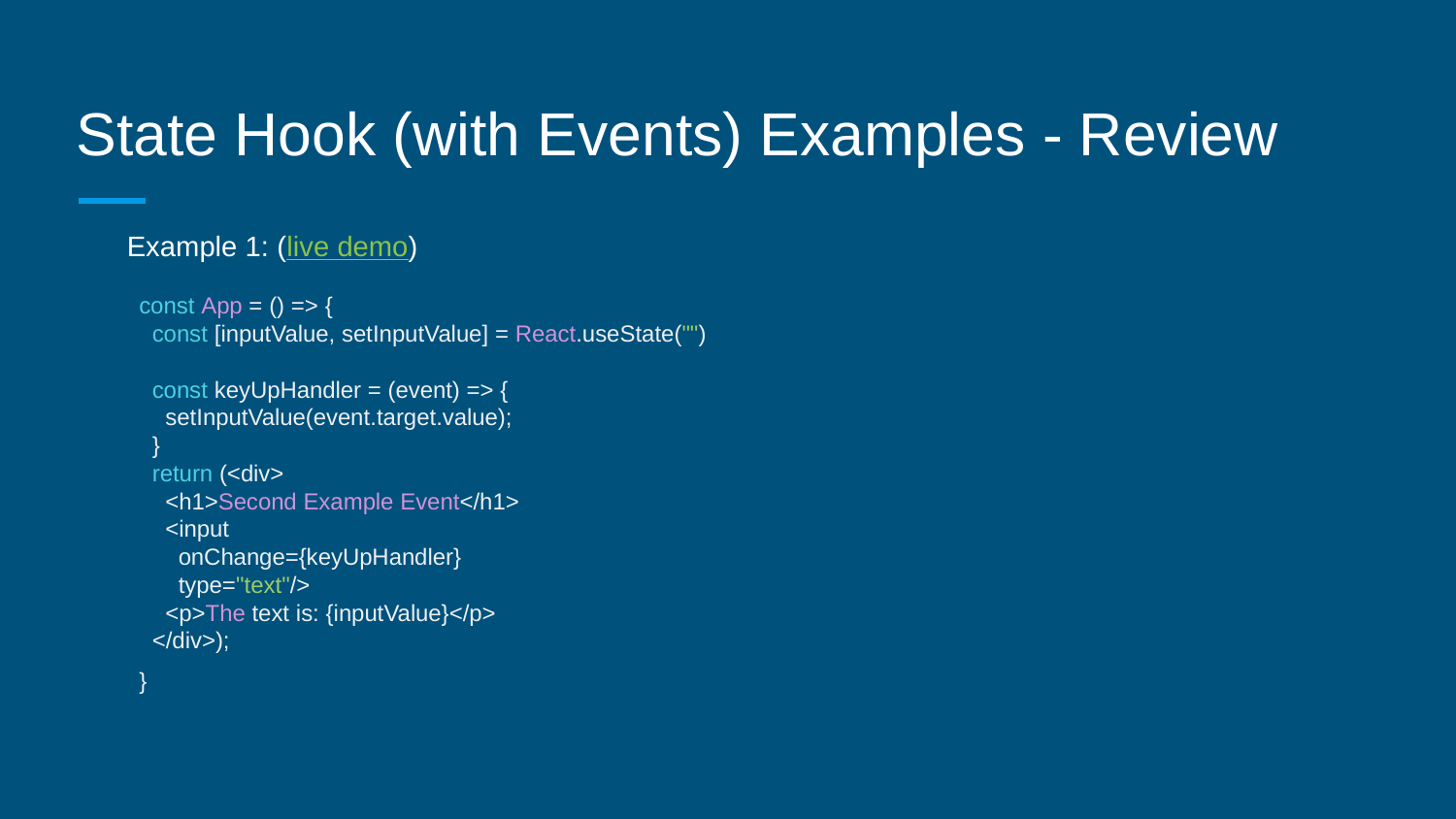

# State Hook (with Events) Examples - Review
Example 1: (live demo)
const App = () => {
  const [inputValue, setInputValue] = React.useState("")

  const keyUpHandler = (event) => {
    setInputValue(event.target.value);
  }
  return (<div>
    <h1>Second Example Event</h1>
    <input
      onChange={keyUpHandler}
      type="text"/>
    <p>The text is: {inputValue}</p>
  </div>);
}